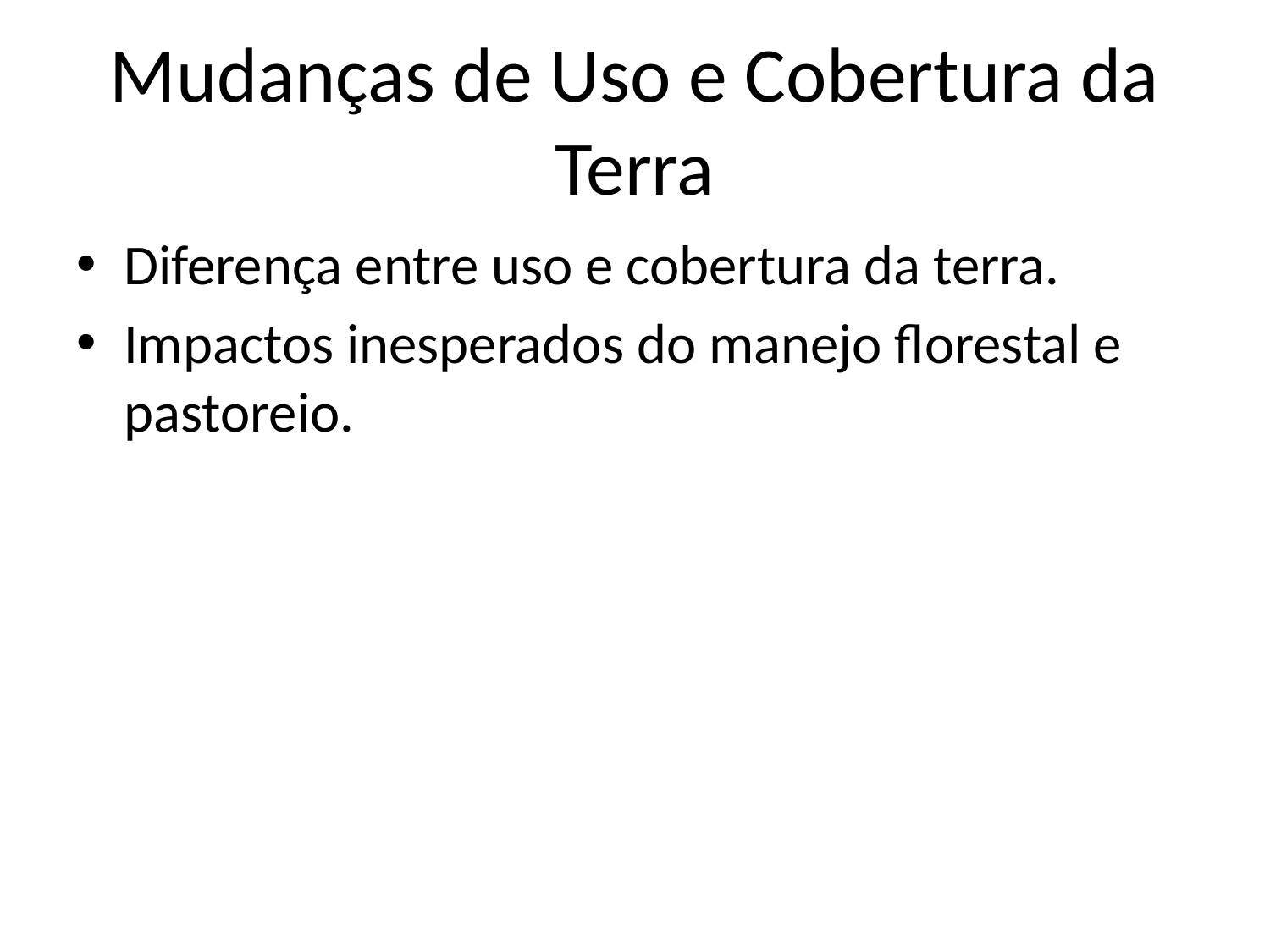

# Mudanças de Uso e Cobertura da Terra
Diferença entre uso e cobertura da terra.
Impactos inesperados do manejo florestal e pastoreio.